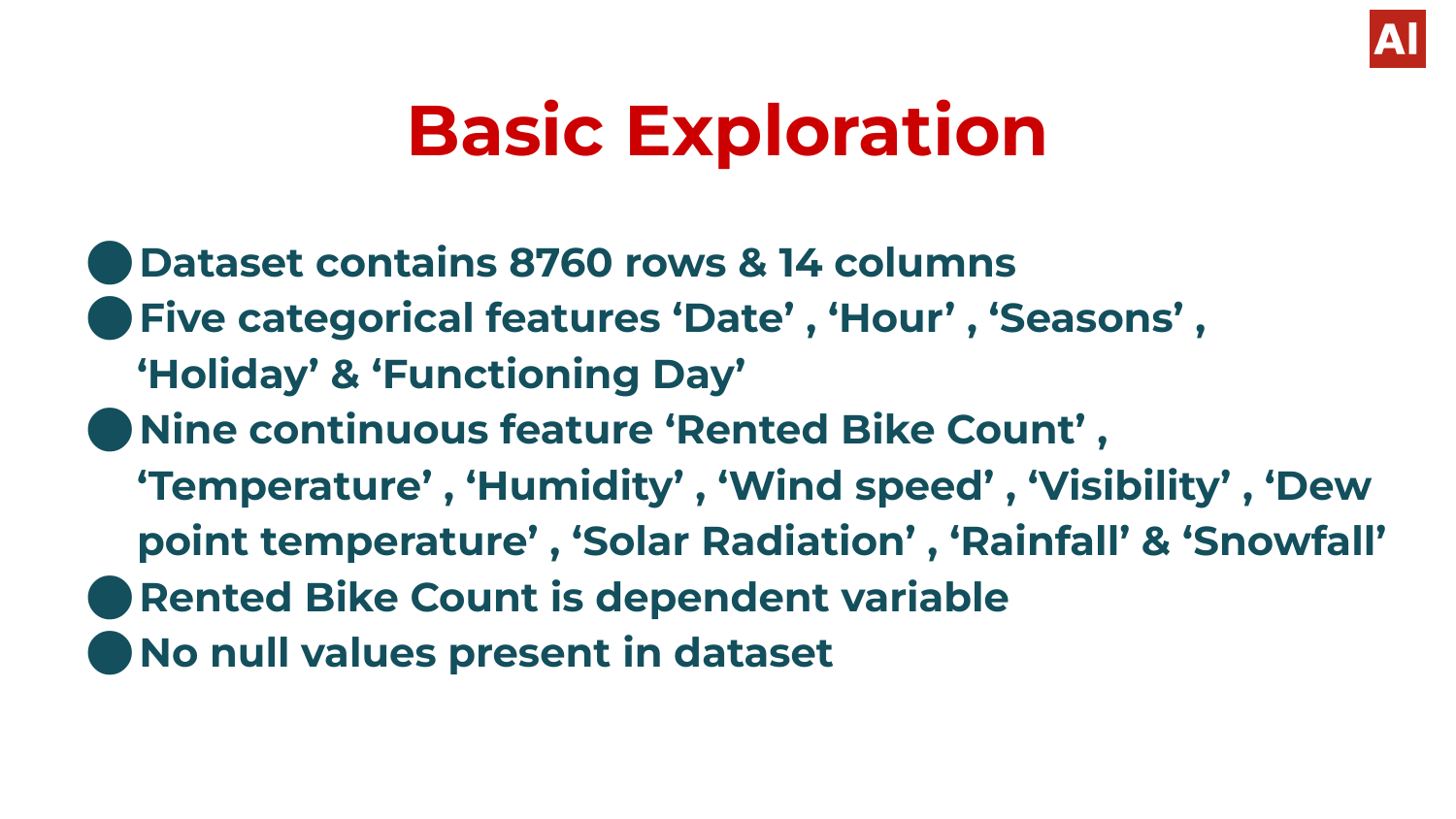

# Basic Exploration
Dataset contains 8760 rows & 14 columns
Five categorical features ‘Date’ , ‘Hour’ , ‘Seasons’ , ‘Holiday’ & ‘Functioning Day’
Nine continuous feature ‘Rented Bike Count’ , ‘Temperature’ , ‘Humidity’ , ‘Wind speed’ , ‘Visibility’ , ‘Dew point temperature’ , ‘Solar Radiation’ , ‘Rainfall’ & ‘Snowfall’
Rented Bike Count is dependent variable
No null values present in dataset